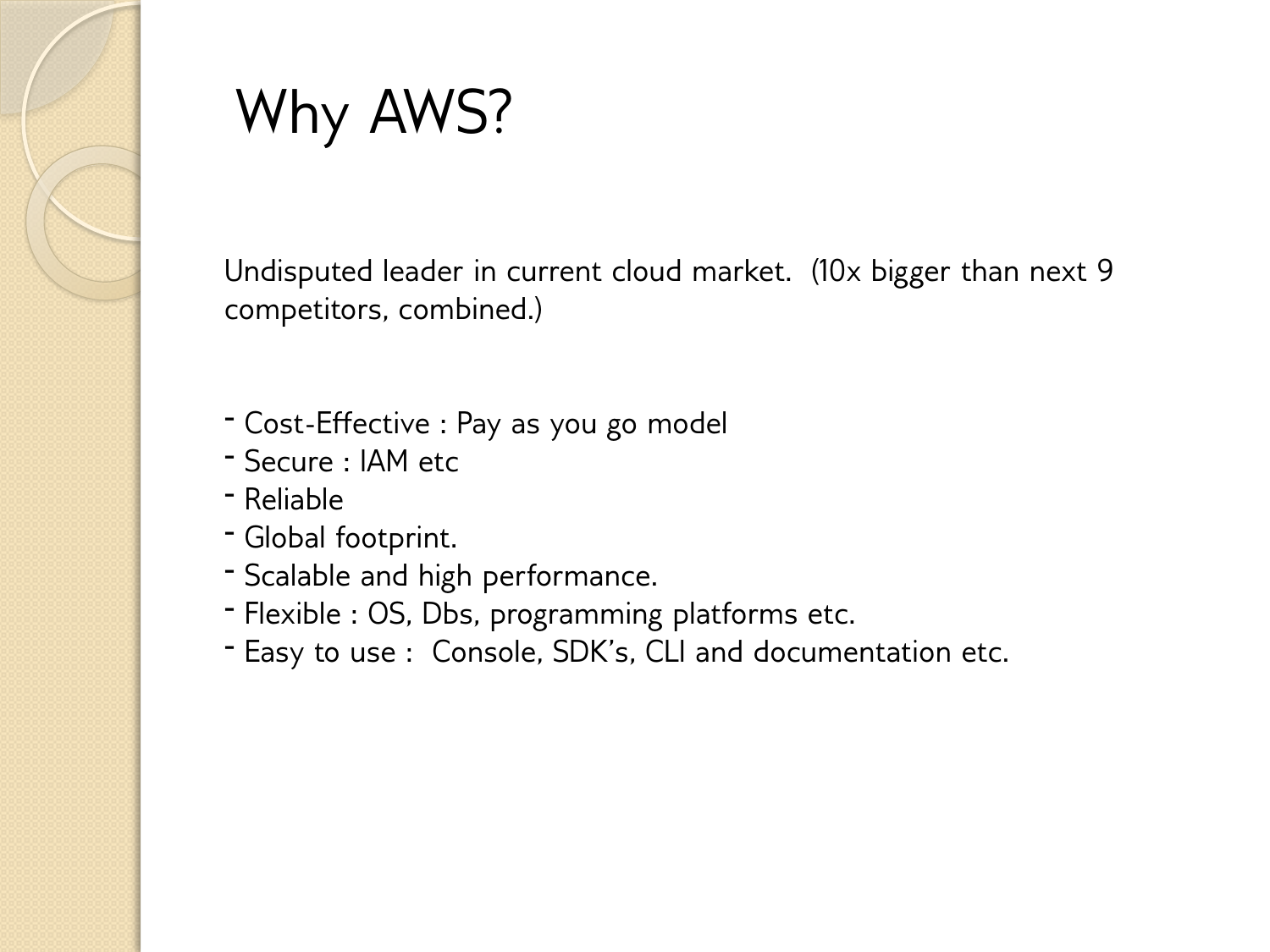

Why AWS?
Undisputed leader in current cloud market.  (10x bigger than next 9 competitors, combined.)

 Cost-Effective : Pay as you go model
 Secure : IAM etc
 Reliable
 Global footprint.
 Scalable and high performance.
 Flexible : OS, Dbs, programming platforms etc.
 Easy to use :  Console, SDK’s, CLI and documentation etc.